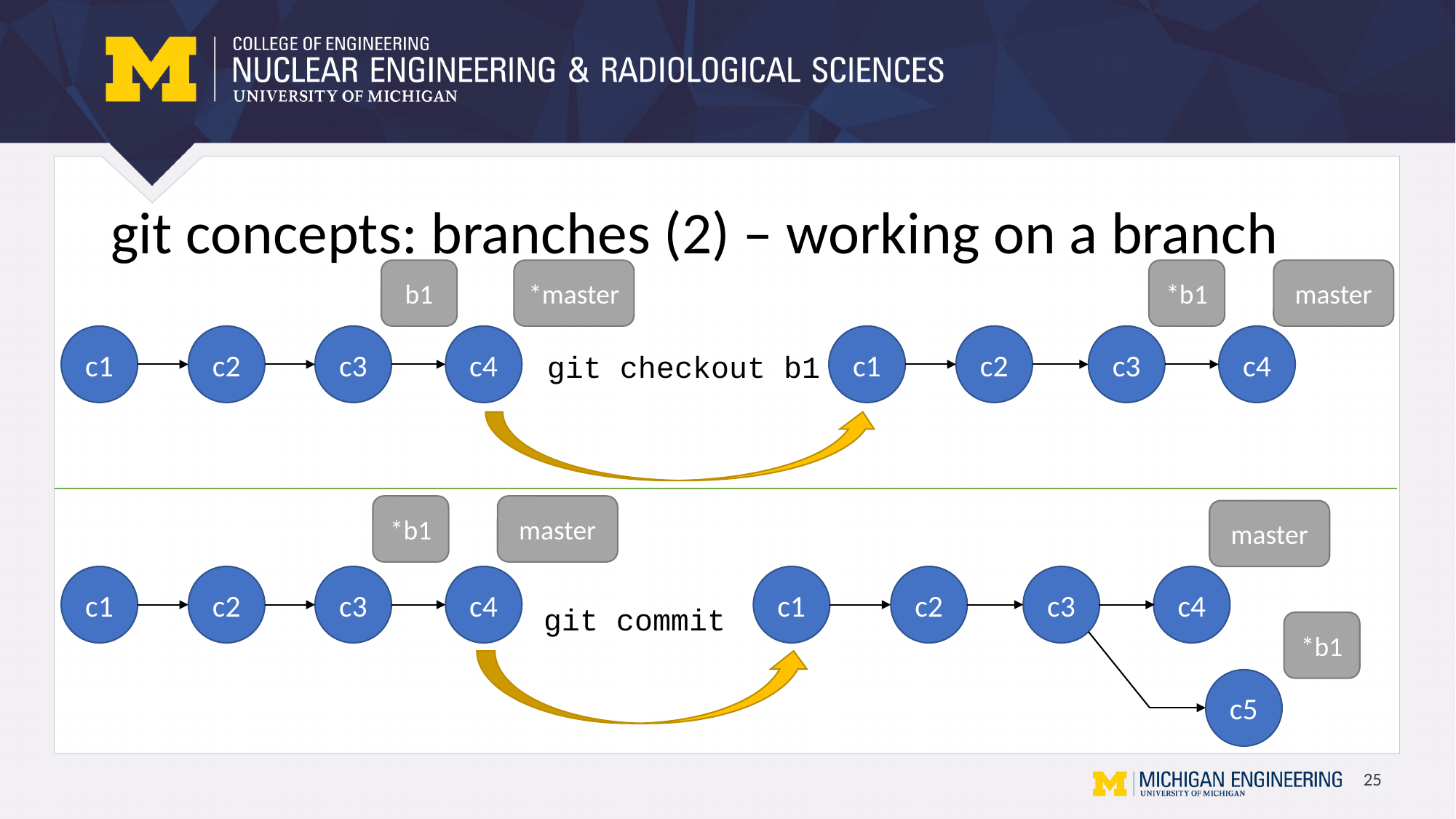

# git concepts: branches (2) – working on a branch

b1
*b1
*master
master
c4
c4
c3
c3
c2
c2
c1
c1
git checkout b1
*b1
master
master

c4
c3
c2
c4
c1
c3
c2
c1
git commit
*b1
c5